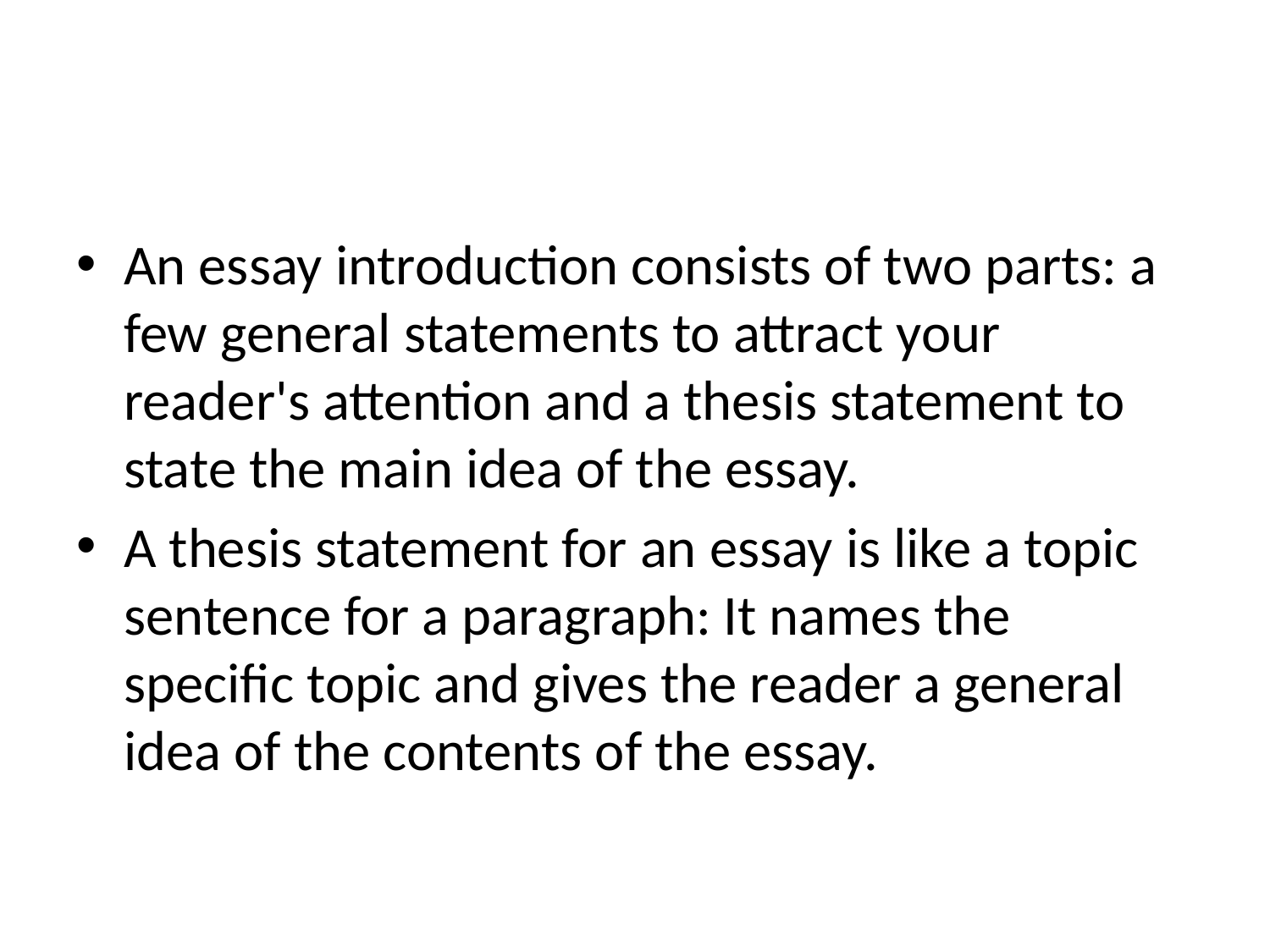

#
An essay introduction consists of two parts: a few general statements to attract your reader's attention and a thesis statement to state the main idea of the essay.
A thesis statement for an essay is like a topic sentence for a paragraph: It names the specific topic and gives the reader a general idea of the contents of the essay.